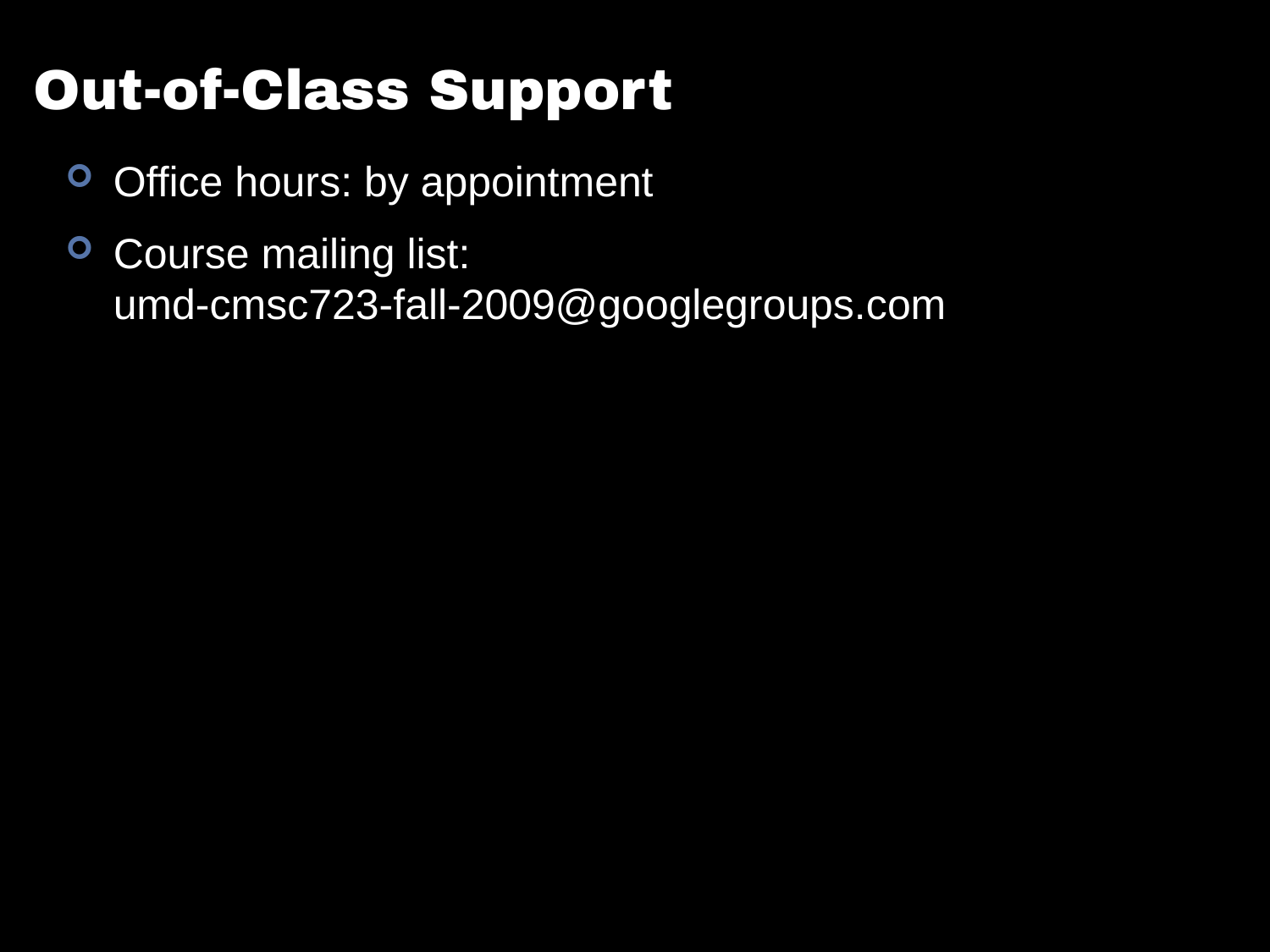

# Out-of-Class Support
Office hours: by appointment
Course mailing list:
umd-cmsc723-fall-2009@googlegroups.com